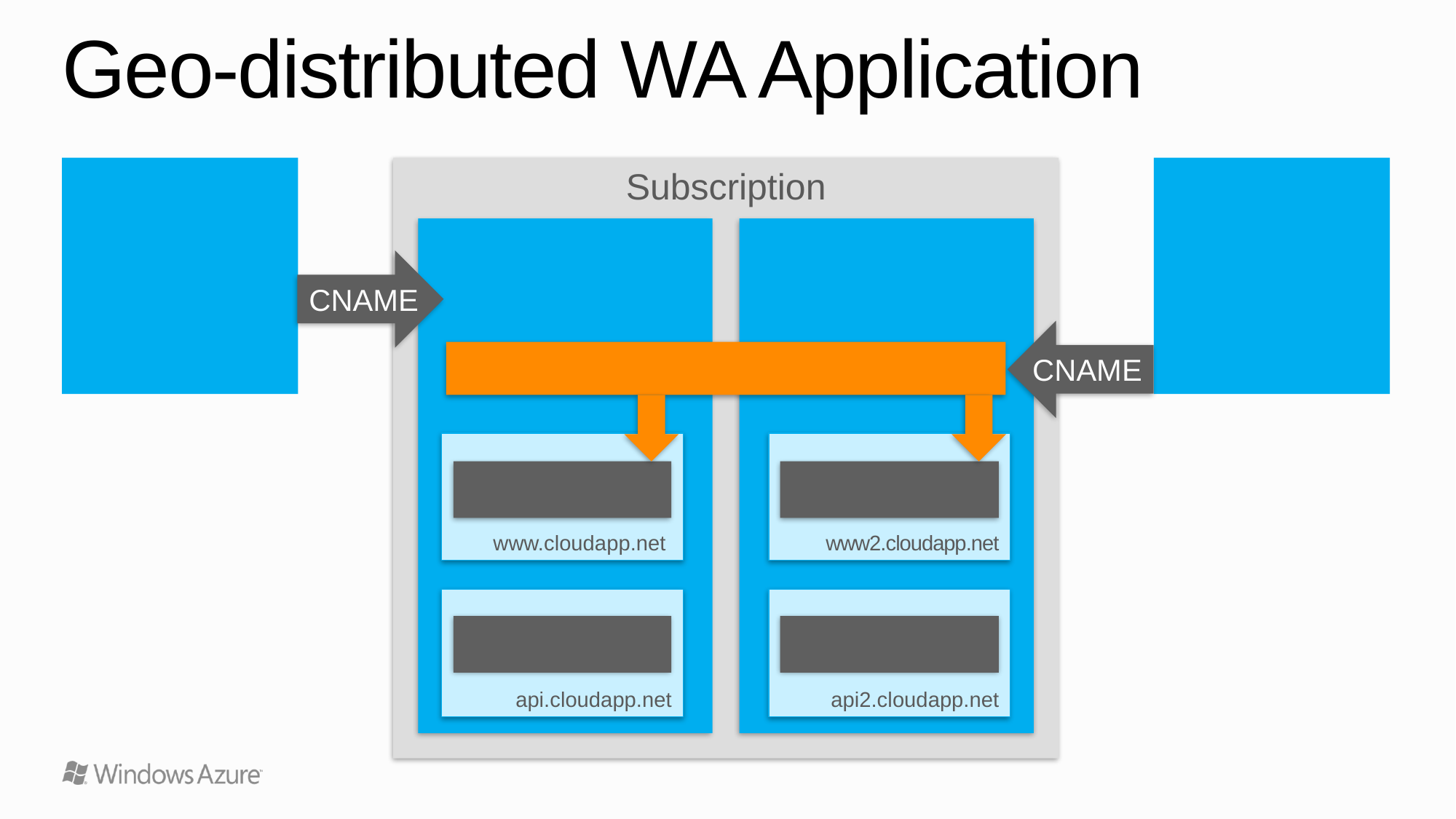

# Geo-distributed WA Application

api.contoso.com
Subscription

www.contoso.com
Region A – US North
Region B – East Asia
CNAME
CNAME
www-contoso.ctp.trafficmgr.com

www.cloudapp.net
www2.cloudapp.net
Role 1
Role 1
api.cloudapp.net
api2.cloudapp.net
Role 1
Role 1